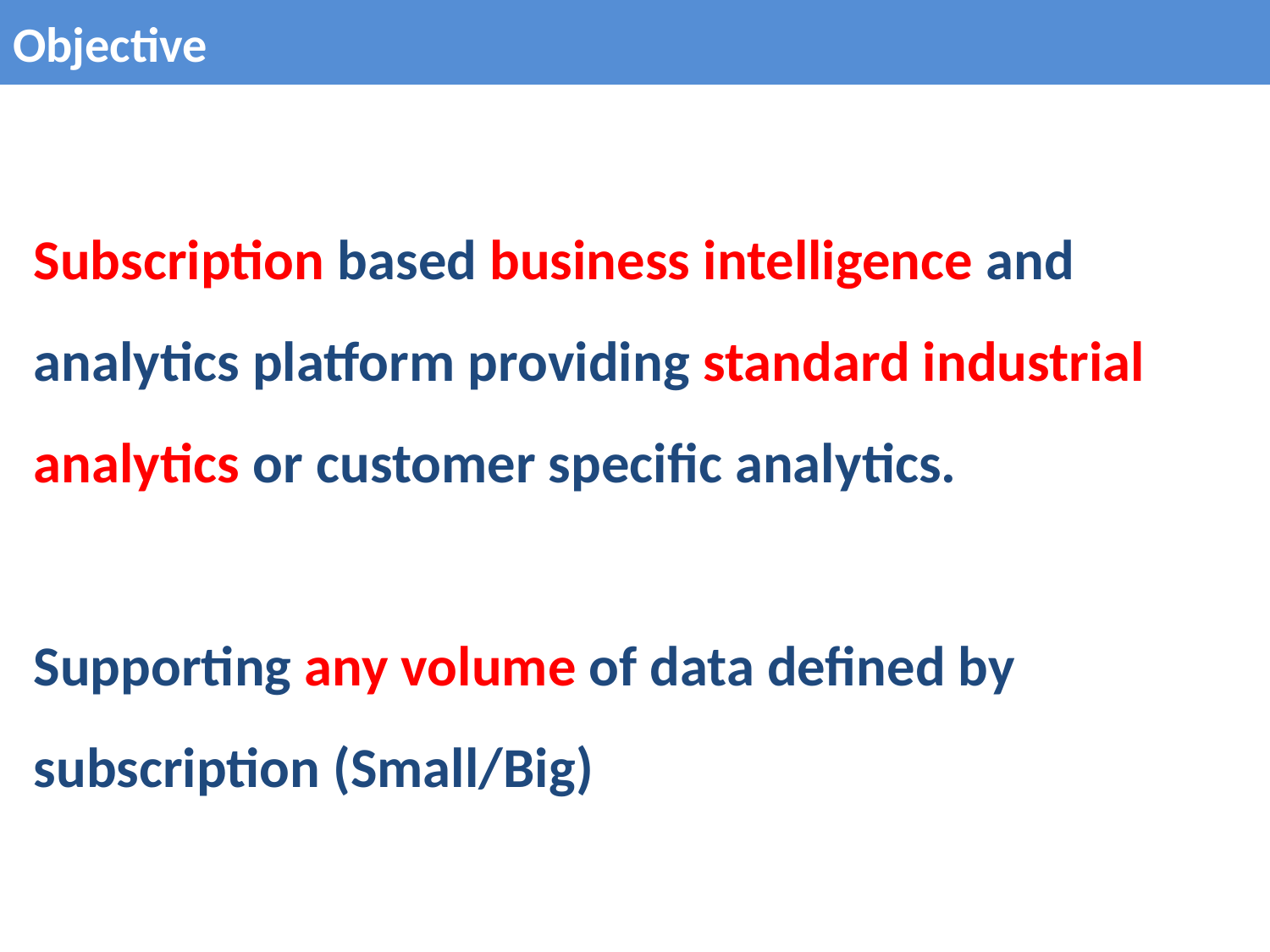

# Objective
Subscription based business intelligence and analytics platform providing standard industrial analytics or customer specific analytics.

Supporting any volume of data defined by subscription (Small/Big)